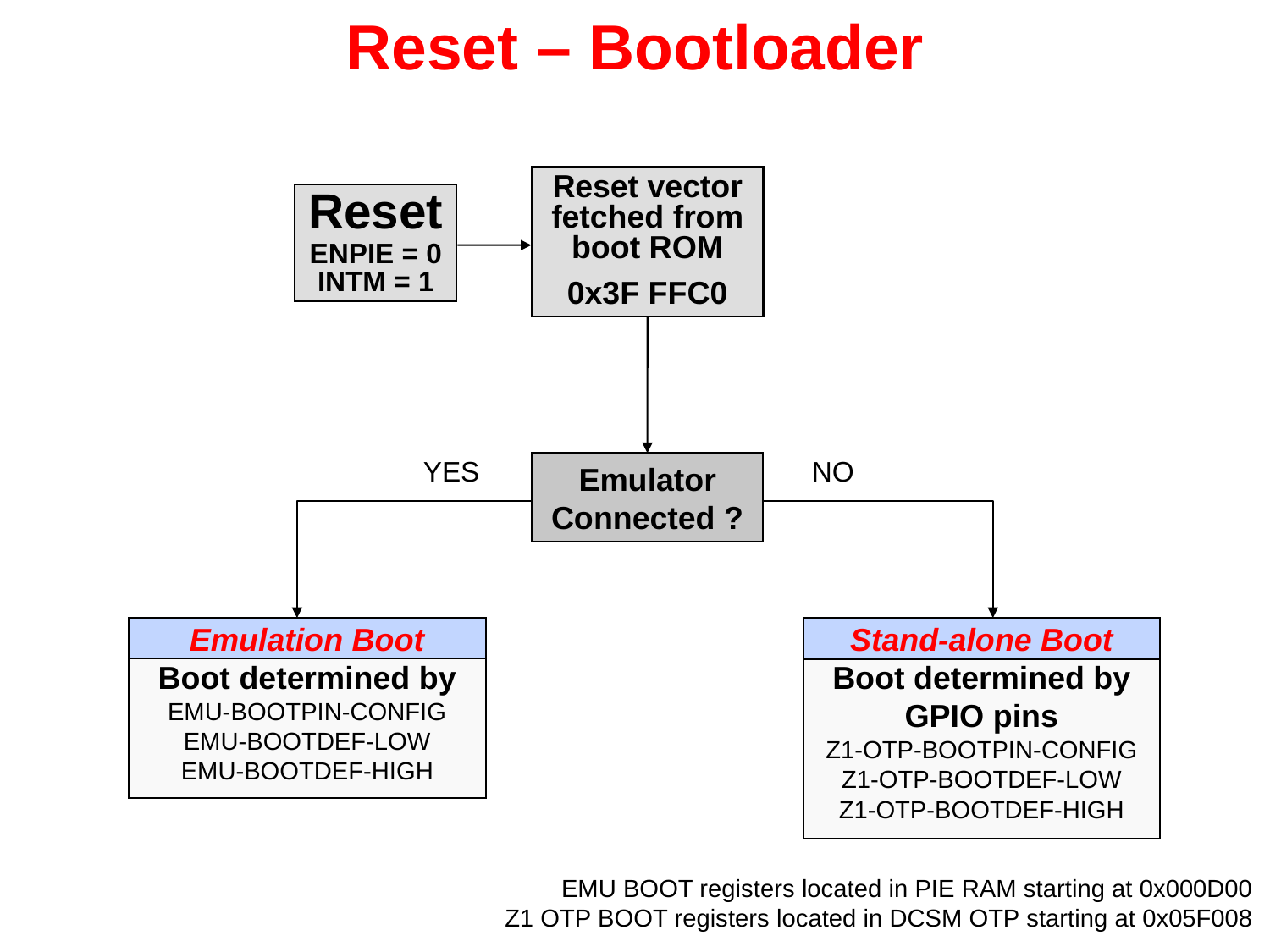

# Reset – Bootloader
Reset vector fetched from boot ROM
0x3F FFC0
Reset
ENPIE = 0
INTM = 1

Emulator Connected ?
NO
YES

Stand-alone Boot
Boot determined by
GPIO pins
Z1-OTP-BOOTPIN-CONFIG
Z1-OTP-BOOTDEF-LOW
Z1-OTP-BOOTDEF-HIGH
Emulation Boot
Boot determined by
EMU-BOOTPIN-CONFIG
EMU-BOOTDEF-LOW
EMU-BOOTDEF-HIGH

EMU BOOT registers located in PIE RAM starting at 0x000D00
Z1 OTP BOOT registers located in DCSM OTP starting at 0x05F008